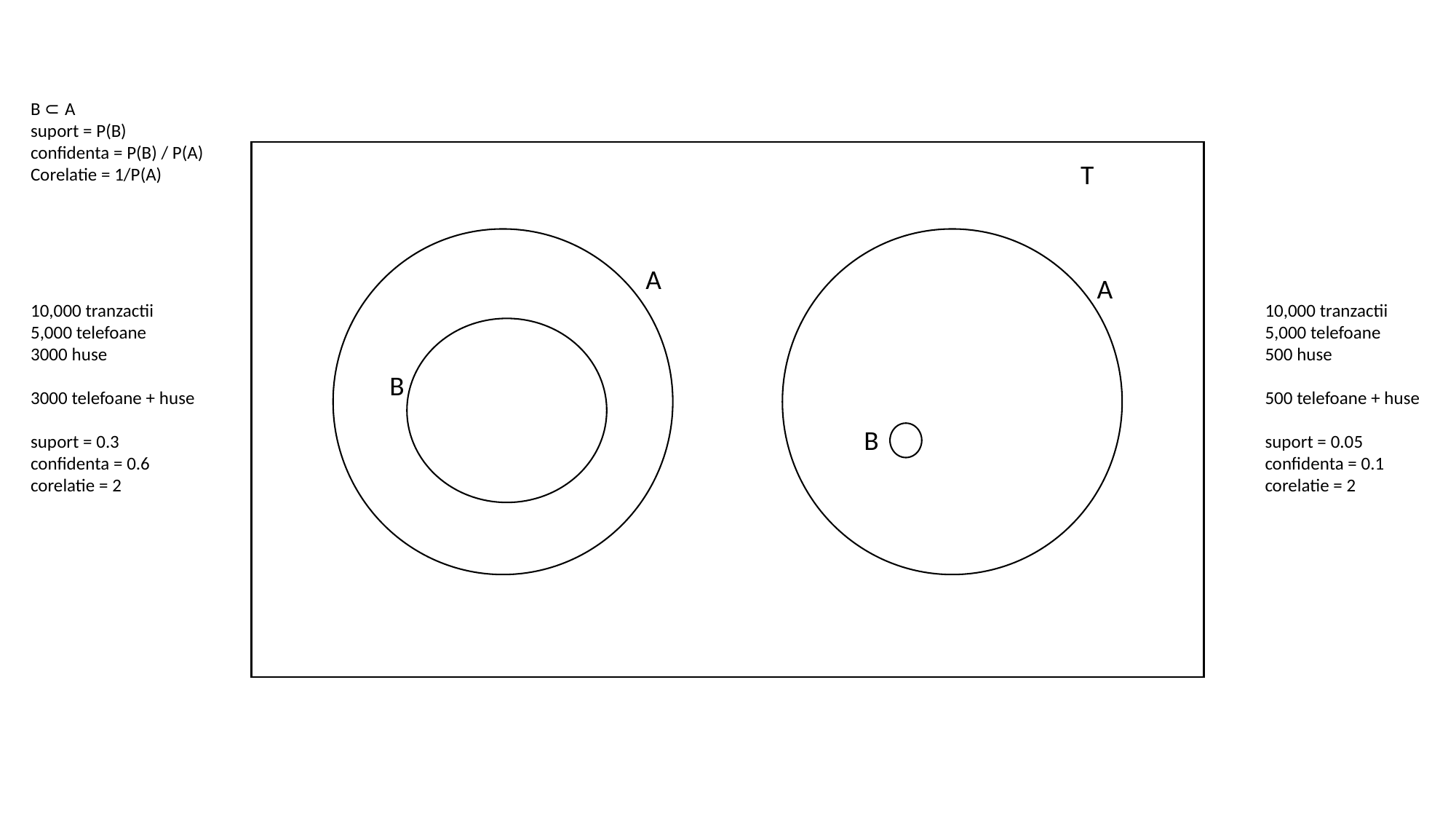

B ⊂ A
suport = P(B)
confidenta = P(B) / P(A)
Corelatie = 1/P(A)

T

A
A
10,000 tranzactii
5,000 telefoane
500 huse

500 telefoane + huse

suport = 0.05
confidenta = 0.1
corelatie = 2
10,000 tranzactii
5,000 telefoane
3000 huse

3000 telefoane + huse

suport = 0.3
confidenta = 0.6
corelatie = 2

B

B